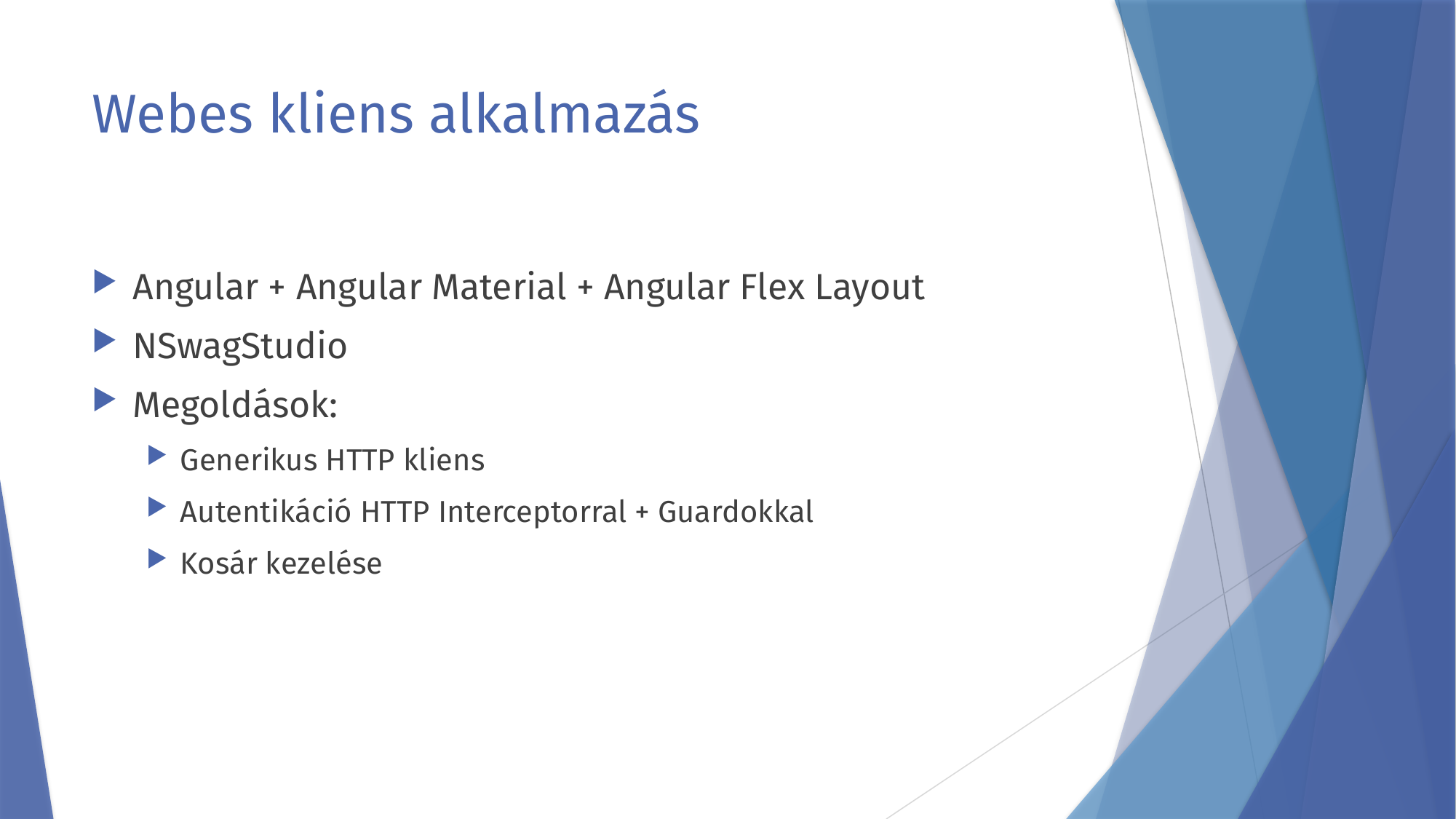

# Webes kliens alkalmazás
Angular + Angular Material + Angular Flex Layout
NSwagStudio
Megoldások:
Generikus HTTP kliens
Autentikáció HTTP Interceptorral + Guardokkal
Kosár kezelése